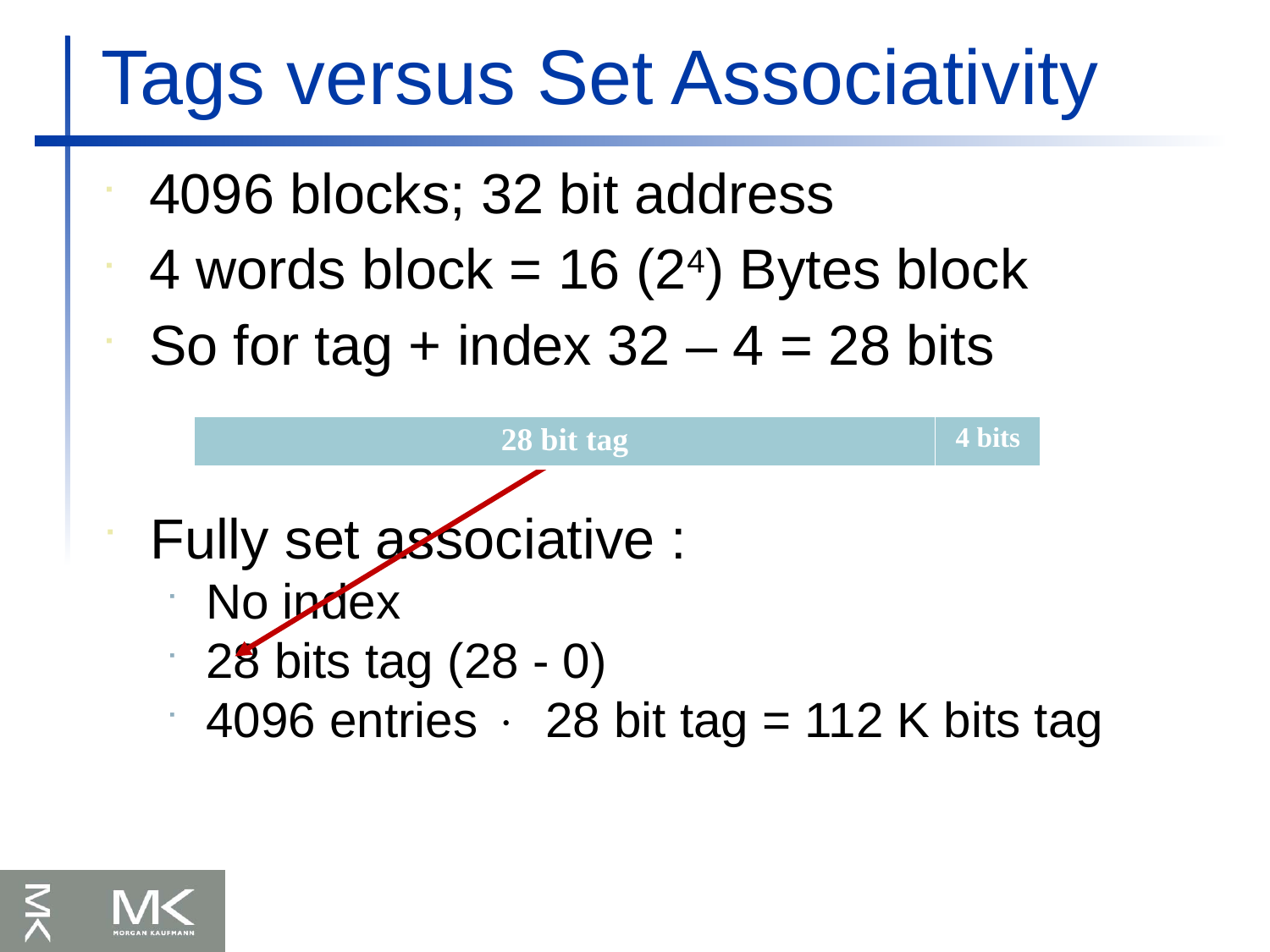

Tags versus Set Associativity
4096 blocks; 32 bit address
4 words block = 16 (24) Bytes block
So for tag + index 32 – 4 = 28 bits
| 28 bit tag | 4 bits |
| --- | --- |
| 28 bits (tag + Index) | 4 bits |
| --- | --- |

Fully set associative :
No index
28 bits tag (28 - 0)
4096 entries ⋅ 28 bit tag = 112 K bits tag
59